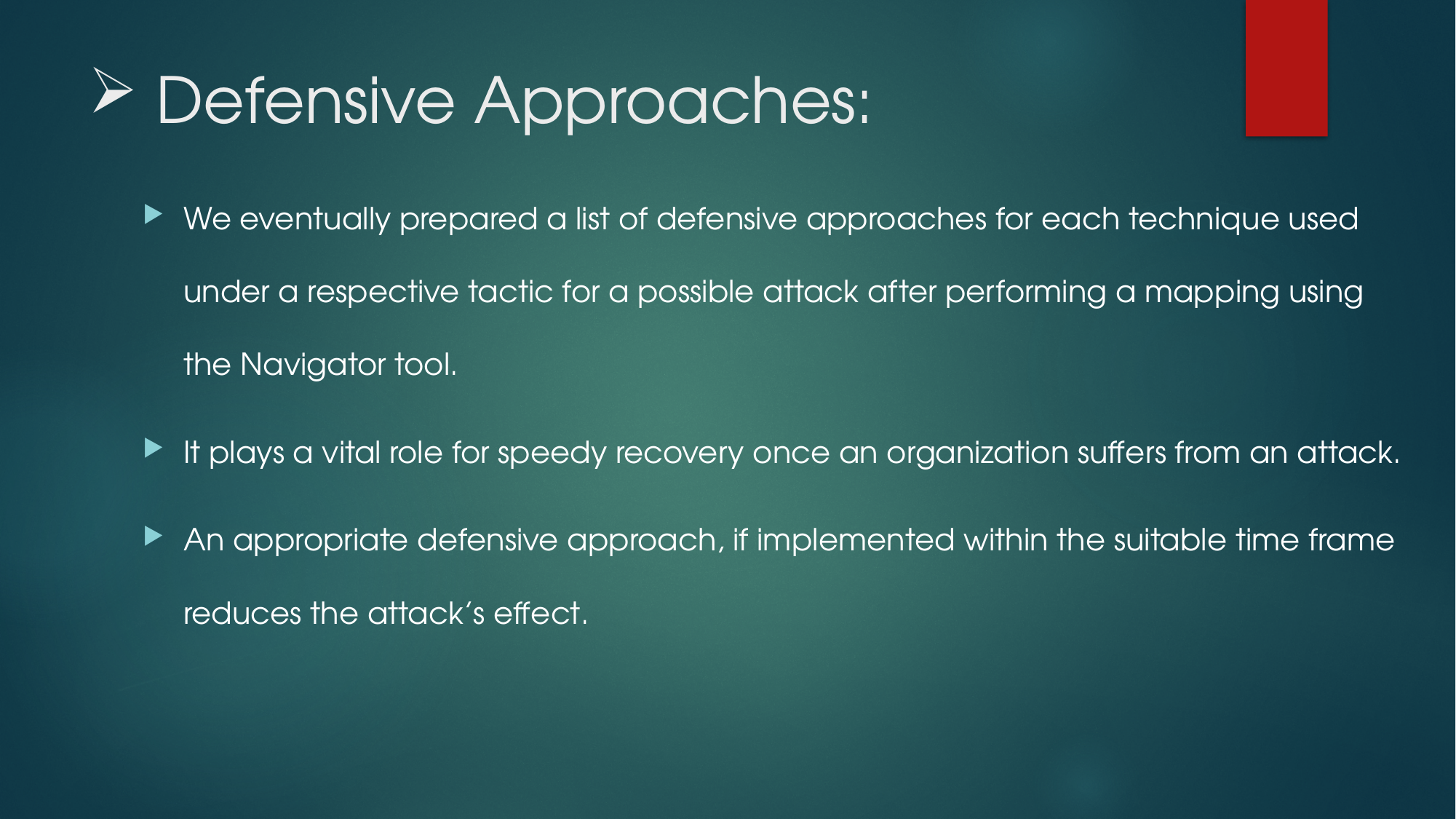

# Defensive Approaches:
We eventually prepared a list of defensive approaches for each technique used under a respective tactic for a possible attack after performing a mapping using the Navigator tool.
It plays a vital role for speedy recovery once an organization suffers from an attack.
An appropriate defensive approach, if implemented within the suitable time frame reduces the attack’s effect.